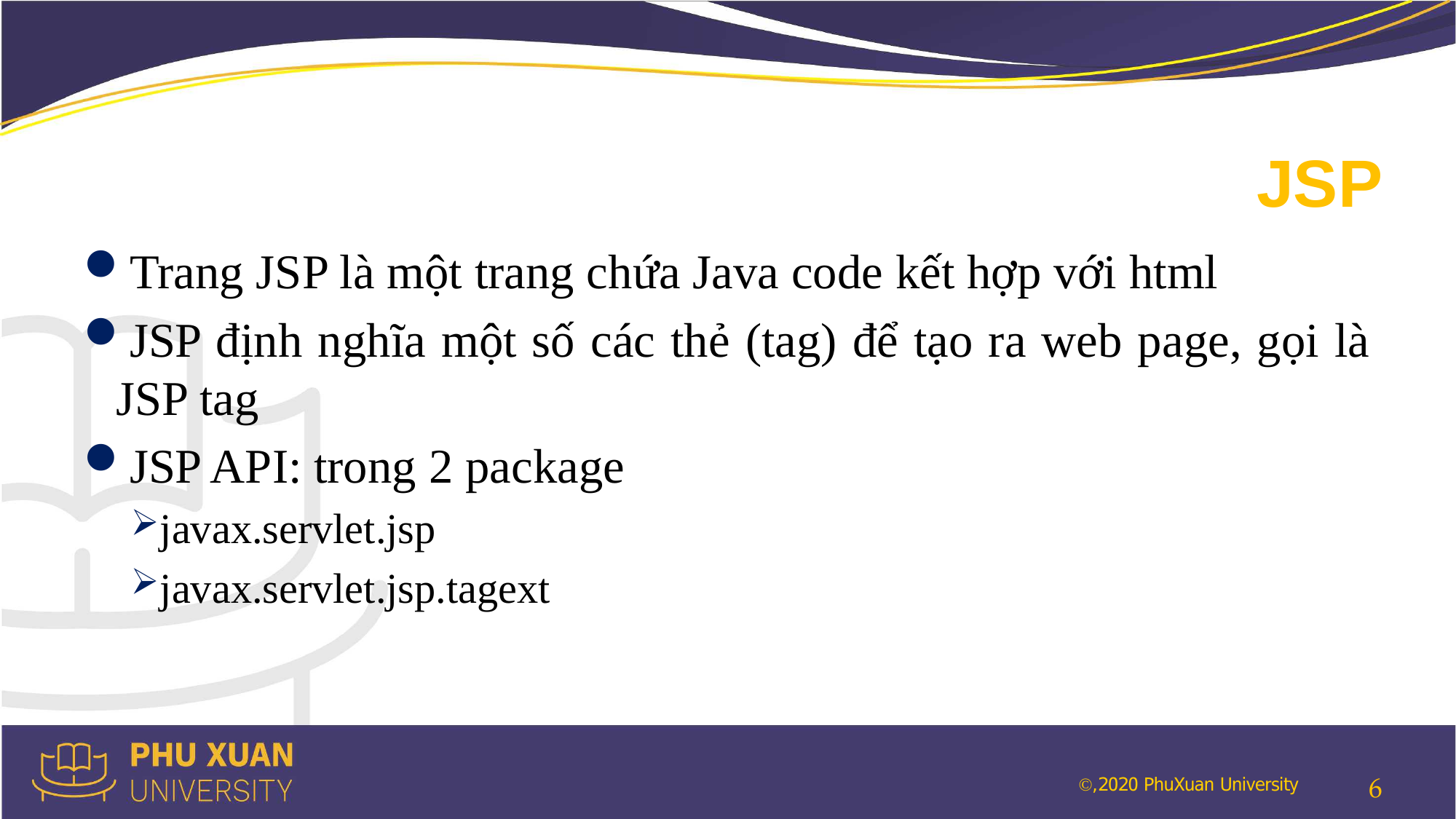

# JSP
Trang JSP là một trang chứa Java code kết hợp với html
JSP định nghĩa một số các thẻ (tag) để tạo ra web page, gọi là JSP tag
JSP API: trong 2 package
javax.servlet.jsp
javax.servlet.jsp.tagext

6